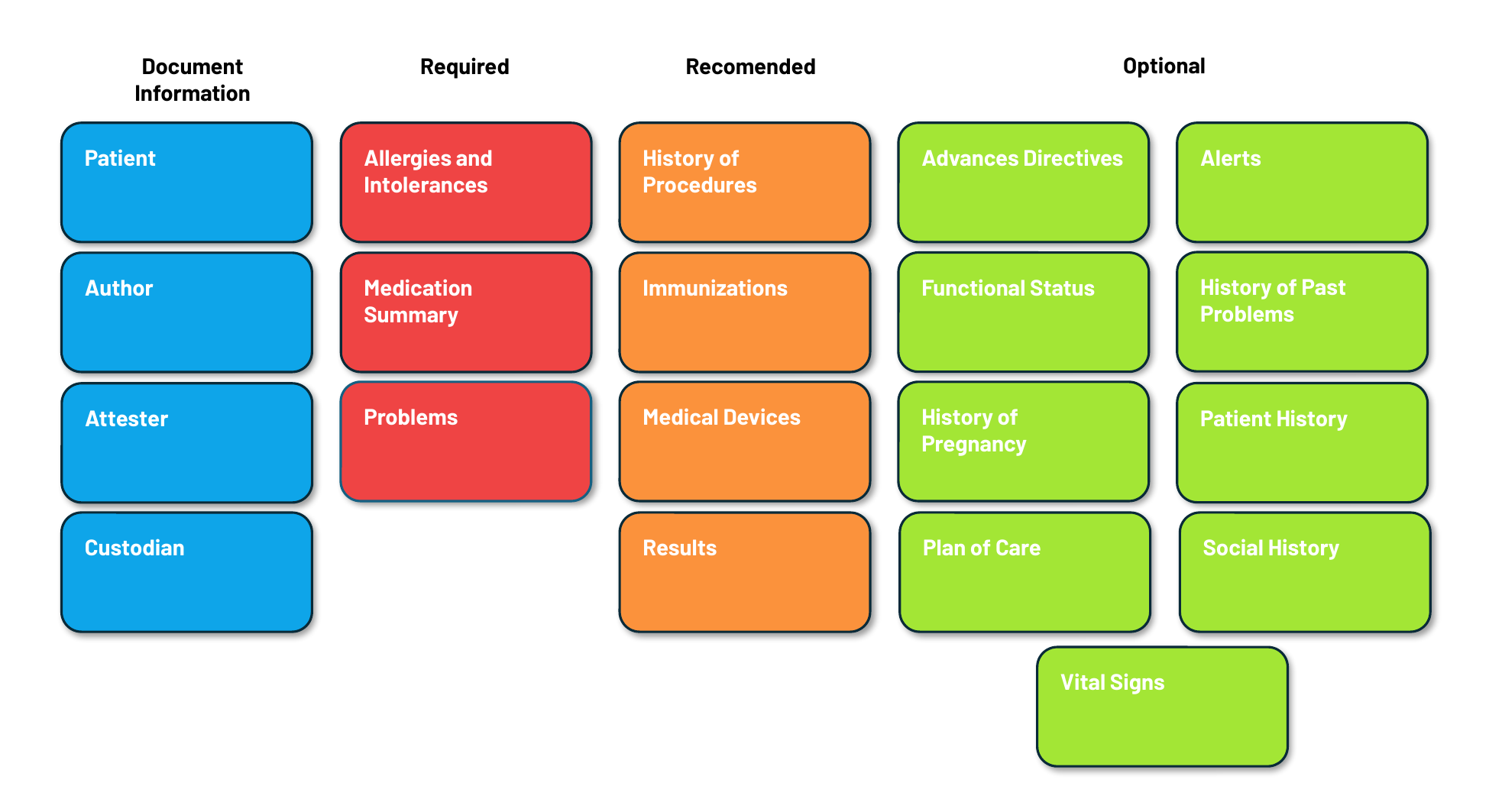

Optional
Required
Recomended
Document Information

Patient
Alerts
Allergies and Intolerances
History of Procedures
Advances Directives

History of Past Problems
Functional Status
Immunizations
Author

Medication Summary

Problems
Medical Devices
History of Pregnancy
Patient History
Attester

Custodian
Results
Plan of Care
Social History

Vital Signs